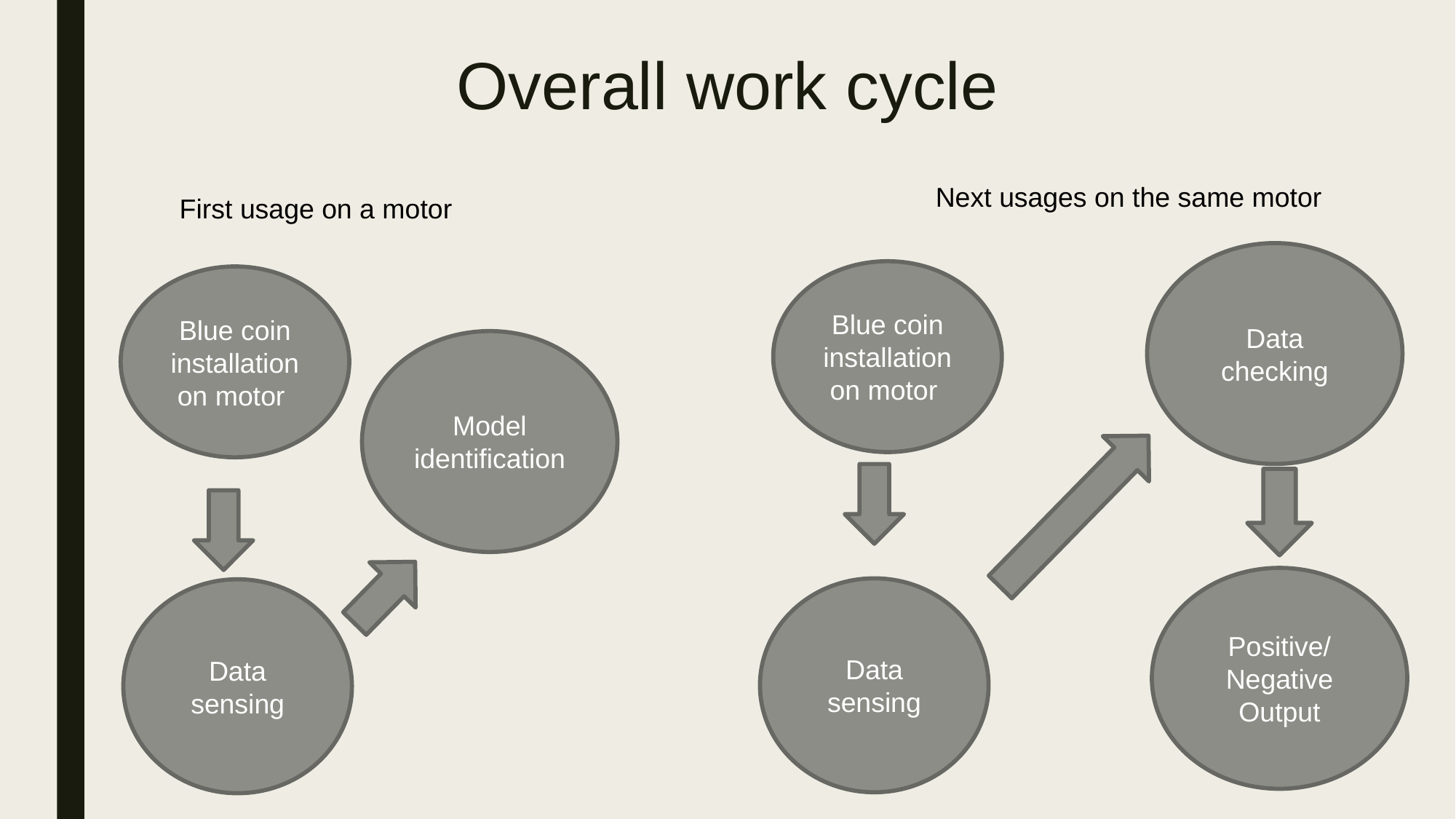

# Overall work cycle

Next usages on the same motor
First usage on a motor
Data checking
Blue coin installation on motor
Blue coin installation on motor
Model identification

Positive/Negative Output
Data sensing
Data sensing